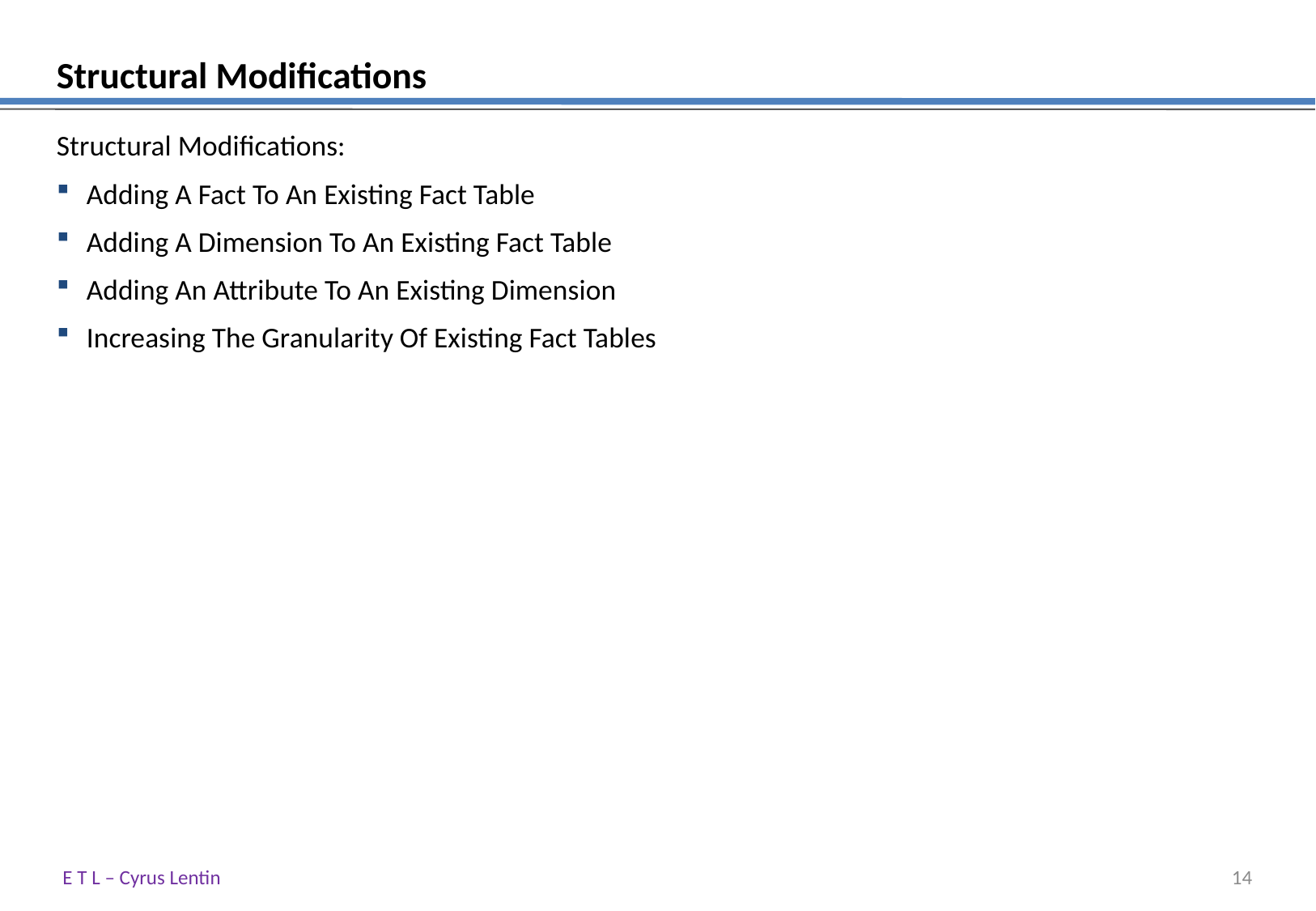

# Structural Modifications
Structural Modifications:
Adding A Fact To An Existing Fact Table
Adding A Dimension To An Existing Fact Table
Adding An Attribute To An Existing Dimension
Increasing The Granularity Of Existing Fact Tables

E T L – Cyrus Lentin
14